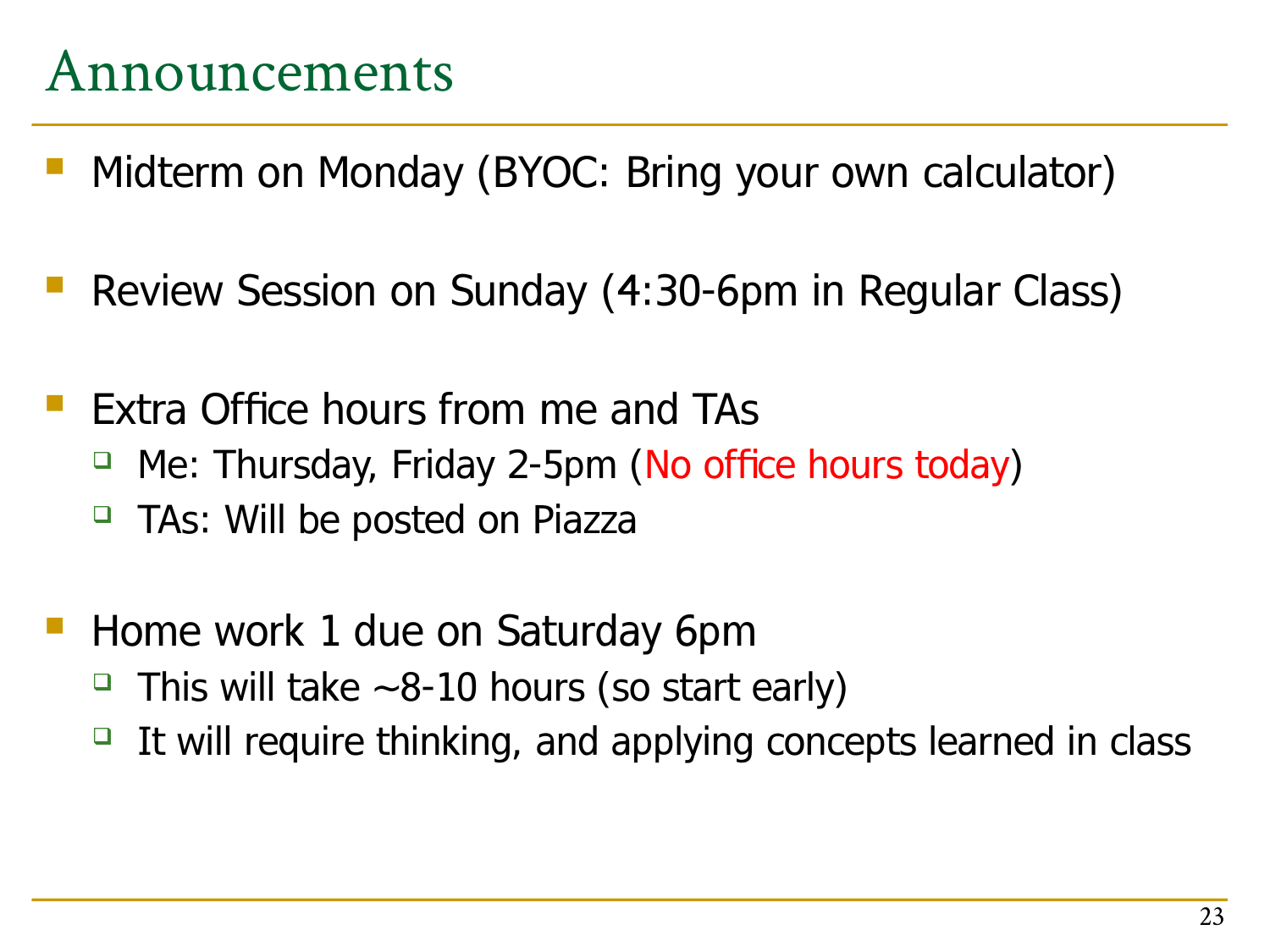

# Announcements
Midterm on Monday (BYOC: Bring your own calculator)

Review Session on Sunday (4:30-6pm in Regular Class)

Extra Office hours from me and TAs
Me: Thursday, Friday 2-5pm (No office hours today)
TAs: Will be posted on Piazza

Home work 1 due on Saturday 6pm
This will take ~8-10 hours (so start early)
It will require thinking, and applying concepts learned in class
23